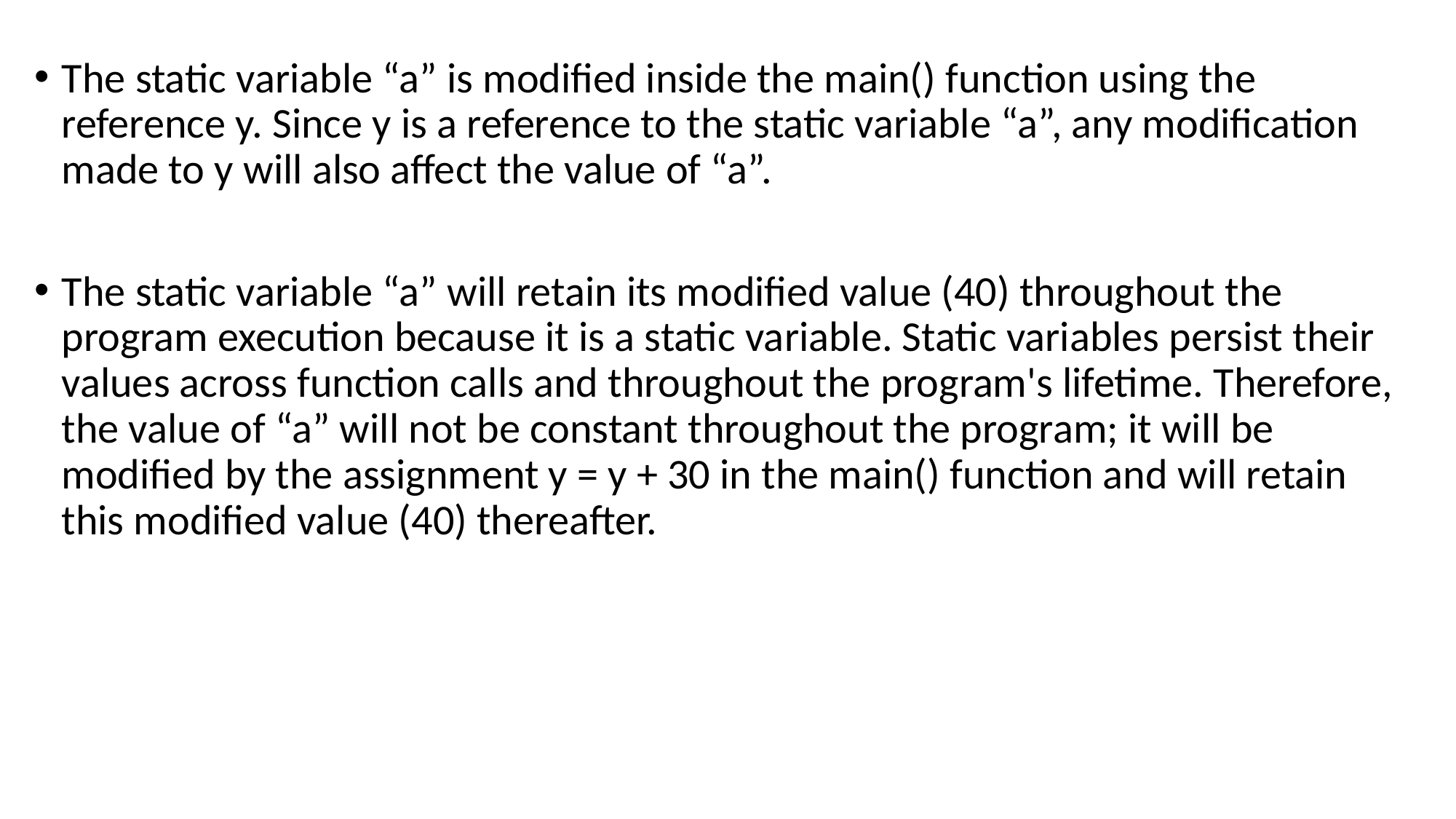

The static variable “a” is modified inside the main() function using the reference y. Since y is a reference to the static variable “a”, any modification made to y will also affect the value of “a”.

The static variable “a” will retain its modified value (40) throughout the program execution because it is a static variable. Static variables persist their values across function calls and throughout the program's lifetime. Therefore, the value of “a” will not be constant throughout the program; it will be modified by the assignment y = y + 30 in the main() function and will retain this modified value (40) thereafter.